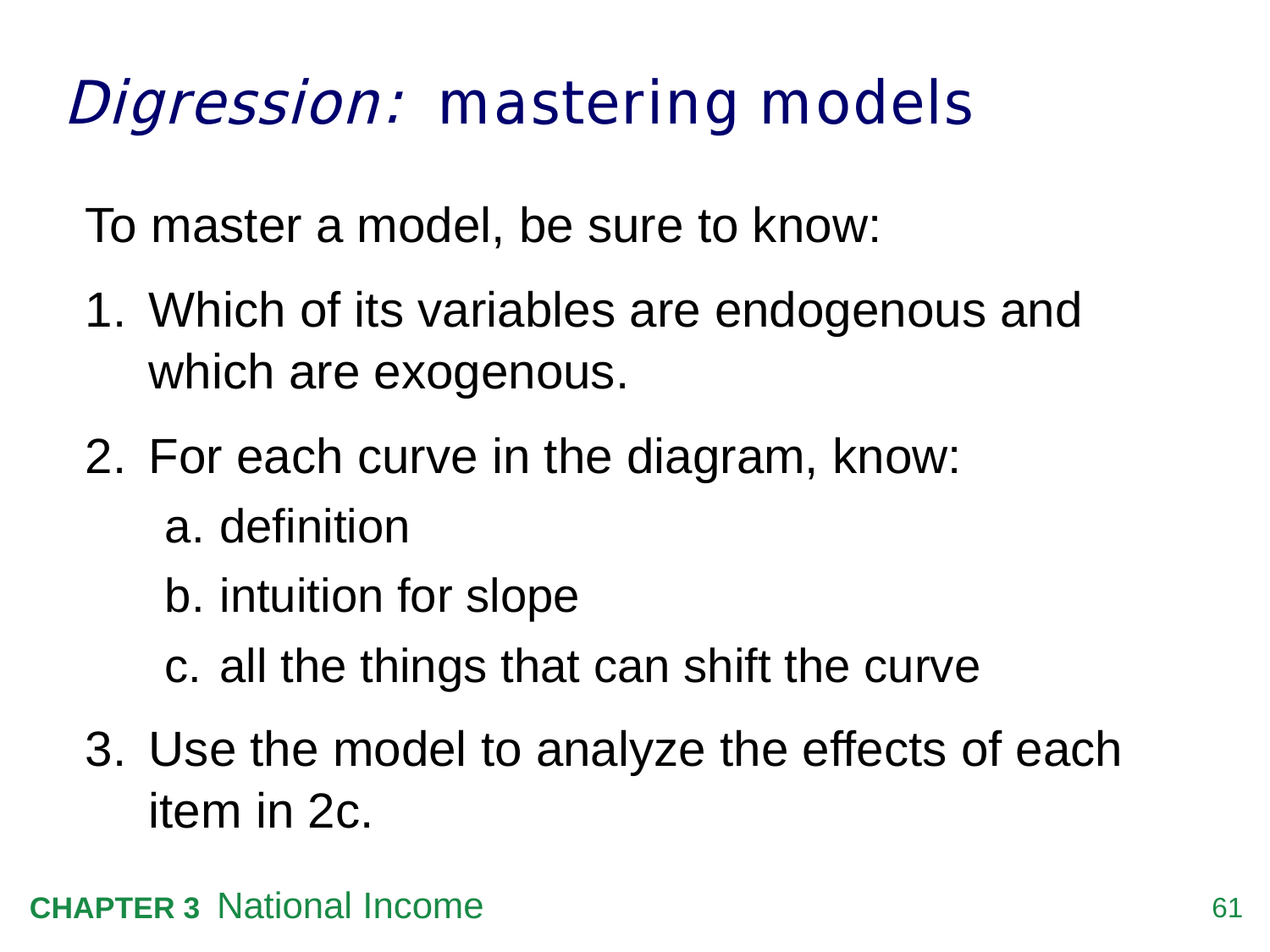

# Digression:  mastering models
To master a model, be sure to know:
1.	Which of its variables are endogenous and which are exogenous.
2.	For each curve in the diagram, know:
a.	definition
b.	intuition for slope
c.	all the things that can shift the curve
3.	Use the model to analyze the effects of each item in 2c.